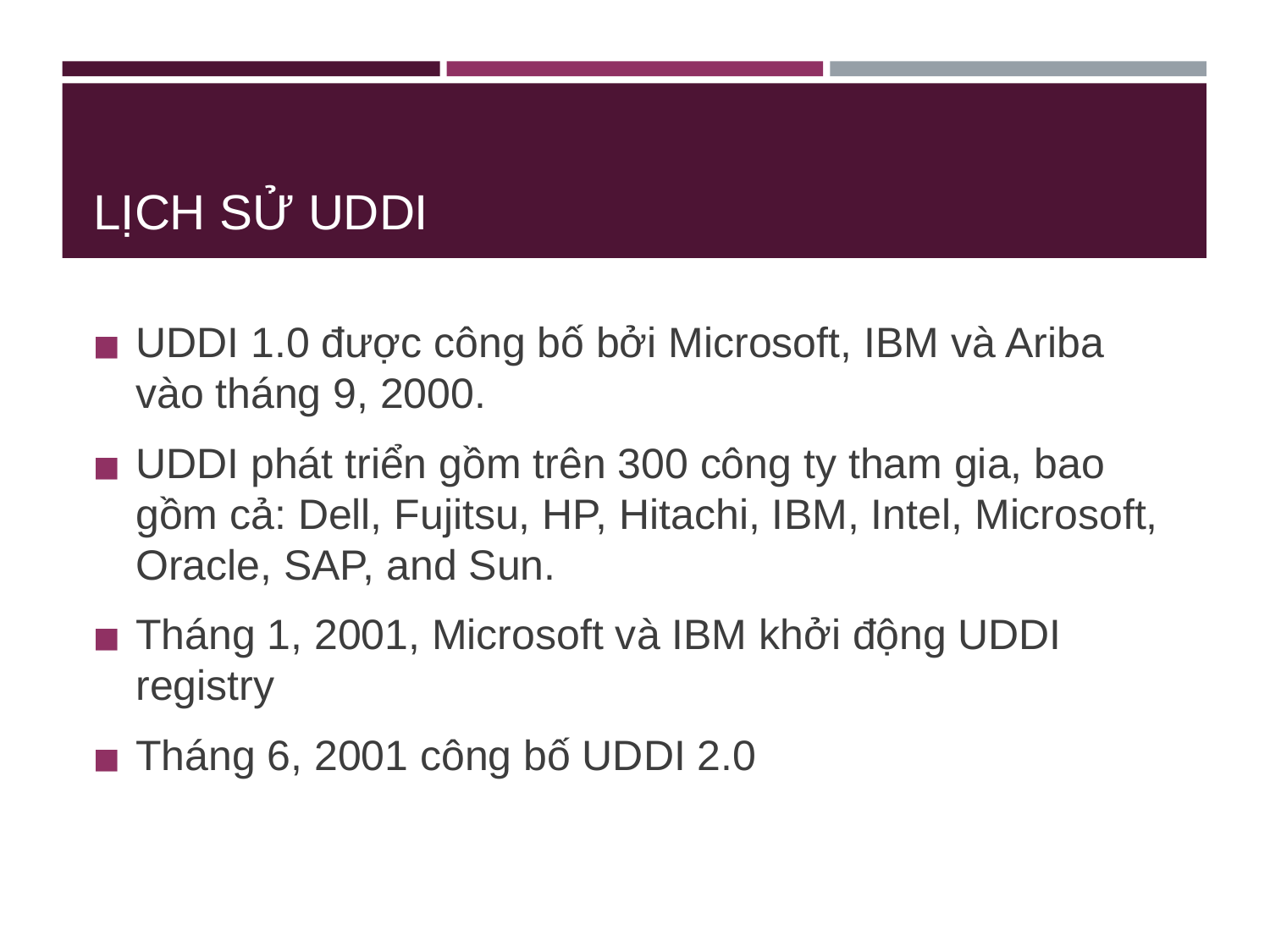

# LỊCH SỬ UDDI
UDDI 1.0 được công bố bởi Microsoft, IBM và Ariba vào tháng 9, 2000.
UDDI phát triển gồm trên 300 công ty tham gia, bao gồm cả: Dell, Fujitsu, HP, Hitachi, IBM, Intel, Microsoft, Oracle, SAP, and Sun.
Tháng 1, 2001, Microsoft và IBM khởi động UDDI registry
Tháng 6, 2001 công bố UDDI 2.0